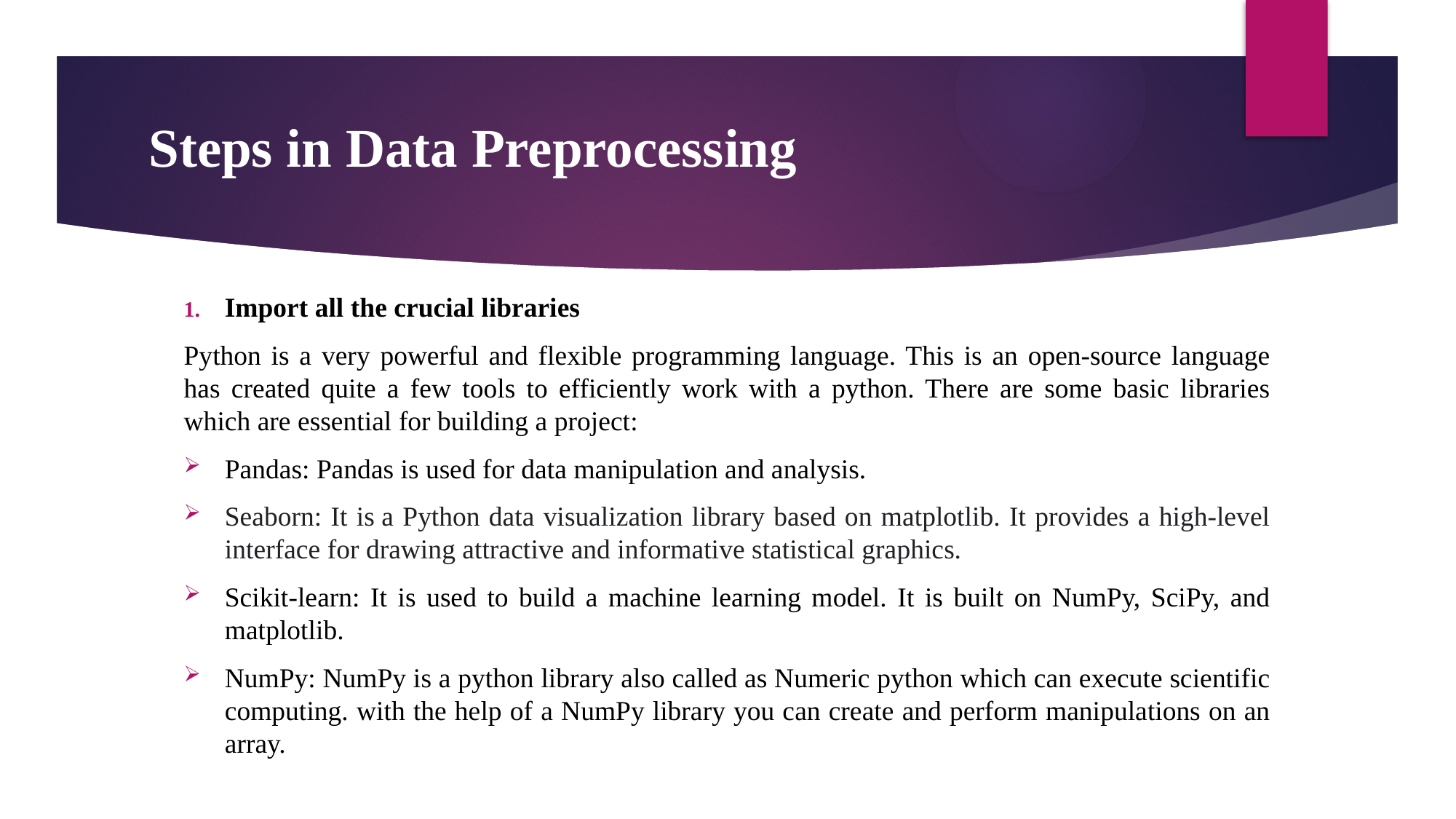

# Steps in Data Preprocessing
Import all the crucial libraries
Python is a very powerful and flexible programming language. This is an open-source language has created quite a few tools to efficiently work with a python. There are some basic libraries which are essential for building a project:
Pandas: Pandas is used for data manipulation and analysis.
Seaborn: It is a Python data visualization library based on matplotlib. It provides a high-level interface for drawing attractive and informative statistical graphics.
Scikit-learn: It is used to build a machine learning model. It is built on NumPy, SciPy, and matplotlib.
NumPy: NumPy is a python library also called as Numeric python which can execute scientific computing. with the help of a NumPy library you can create and perform manipulations on an array.